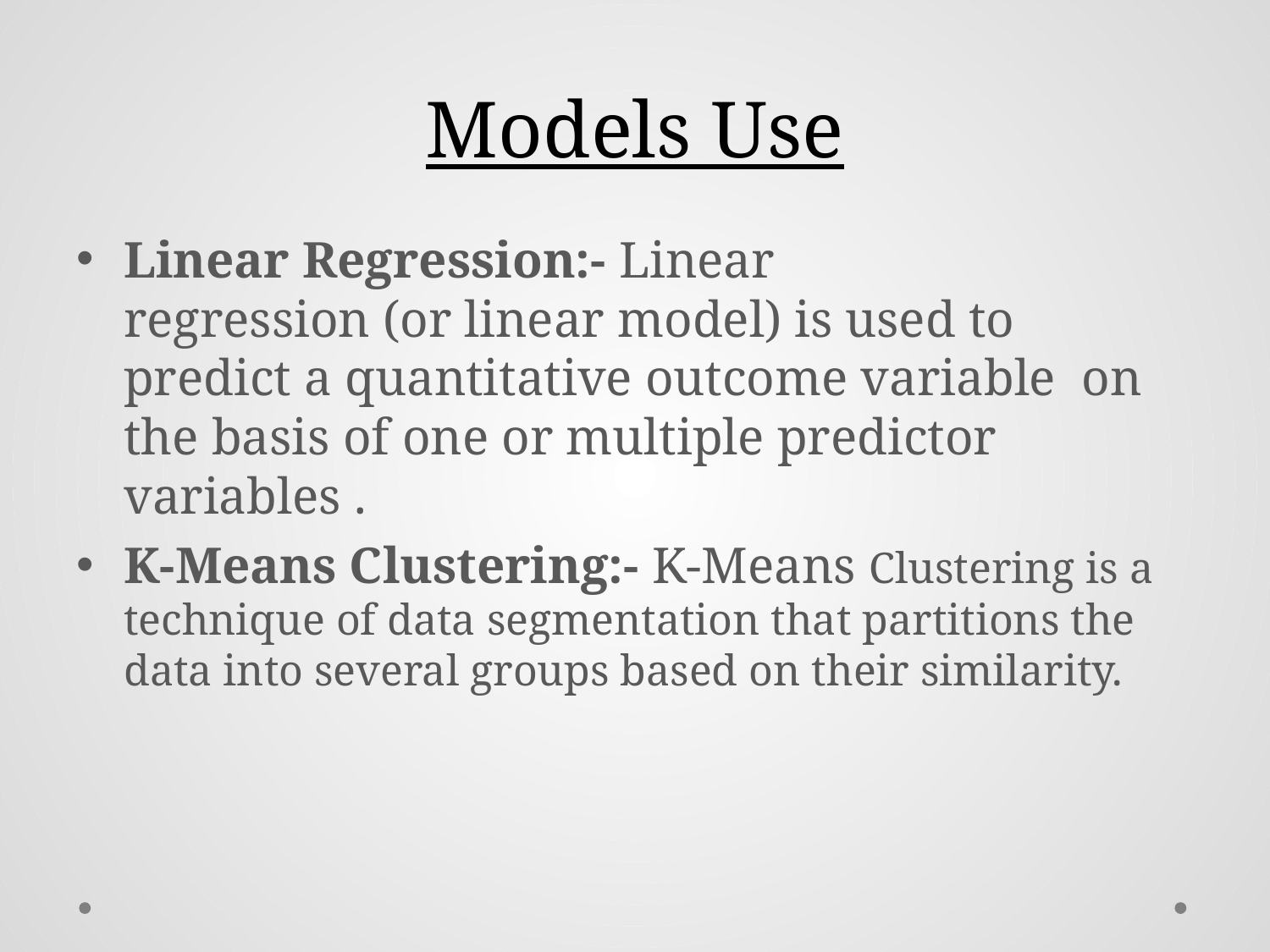

# Models Use
Linear Regression:- Linear regression (or linear model) is used to predict a quantitative outcome variable  on the basis of one or multiple predictor variables .
K-Means Clustering:- K-Means Clustering is a technique of data segmentation that partitions the data into several groups based on their similarity.